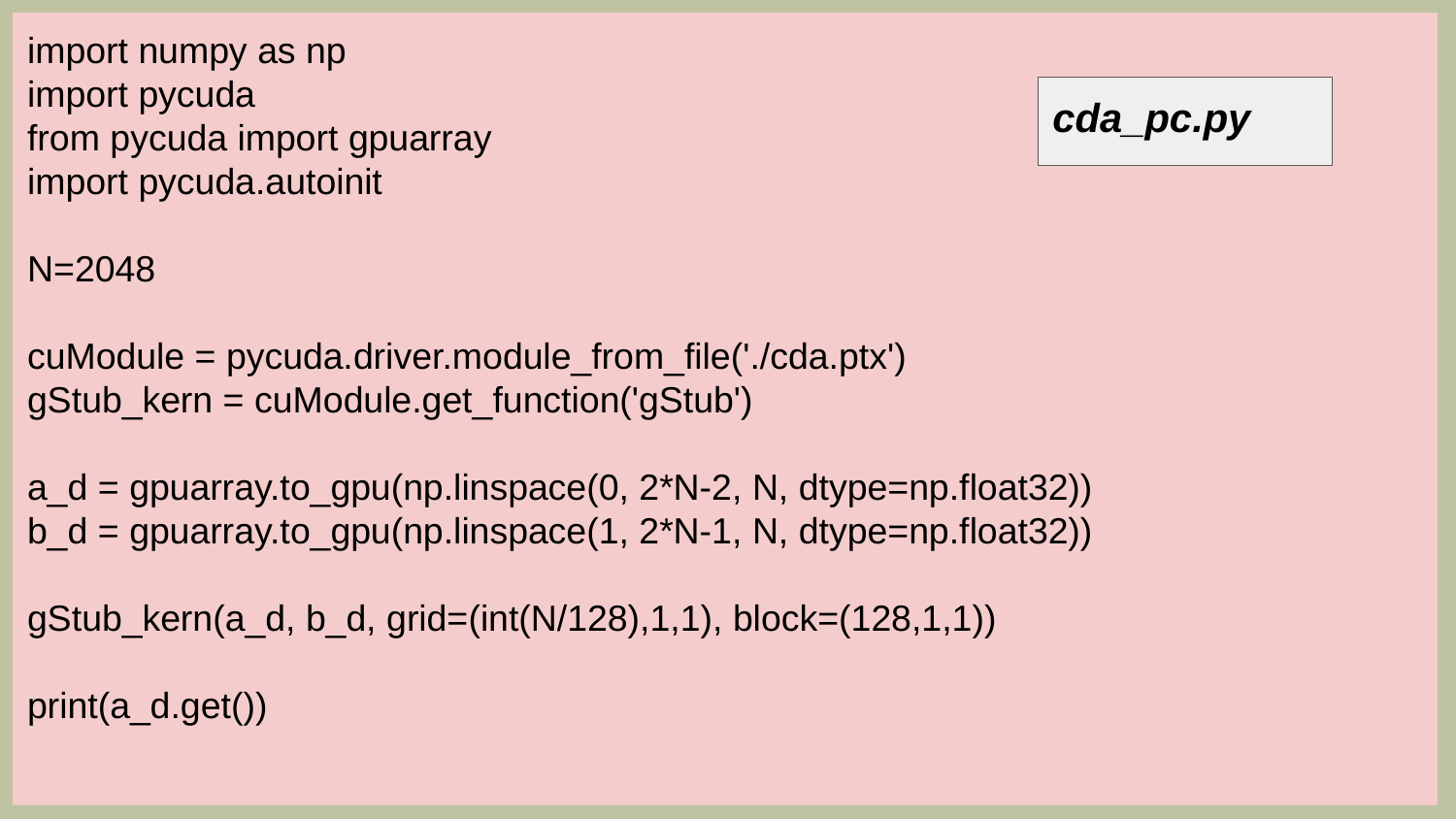

import numpy as np
import pycuda
from pycuda import gpuarray
import pycuda.autoinit

N=2048

cuModule = pycuda.driver.module_from_file('./cda.ptx')
gStub_kern = cuModule.get_function('gStub')

a_d = gpuarray.to_gpu(np.linspace(0, 2*N-2, N, dtype=np.float32))
b_d = gpuarray.to_gpu(np.linspace(1, 2*N-1, N, dtype=np.float32))

gStub_kern(a_d, b_d, grid=(int(N/128),1,1), block=(128,1,1))

print(a_d.get())

cda_pc.py